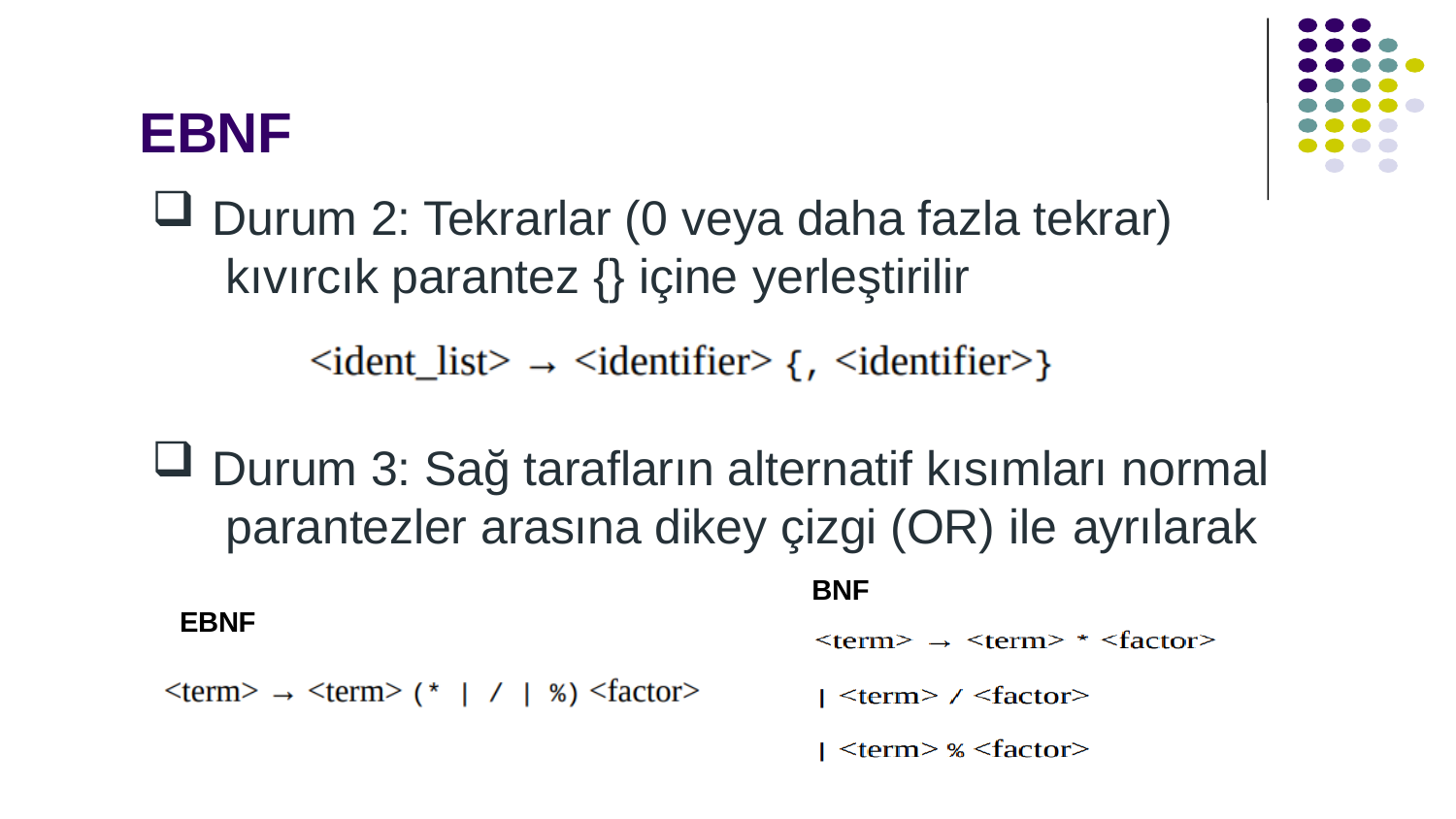

# EBNF
Durum 2: Tekrarlar (0 veya daha fazla tekrar)  kıvırcık parantez {} içine yerleştirilir

Durum 3: Sağ tarafların alternatif kısımları normal  parantezler arasına dikey çizgi (OR) ile ayrılarak
BNF
EBNF